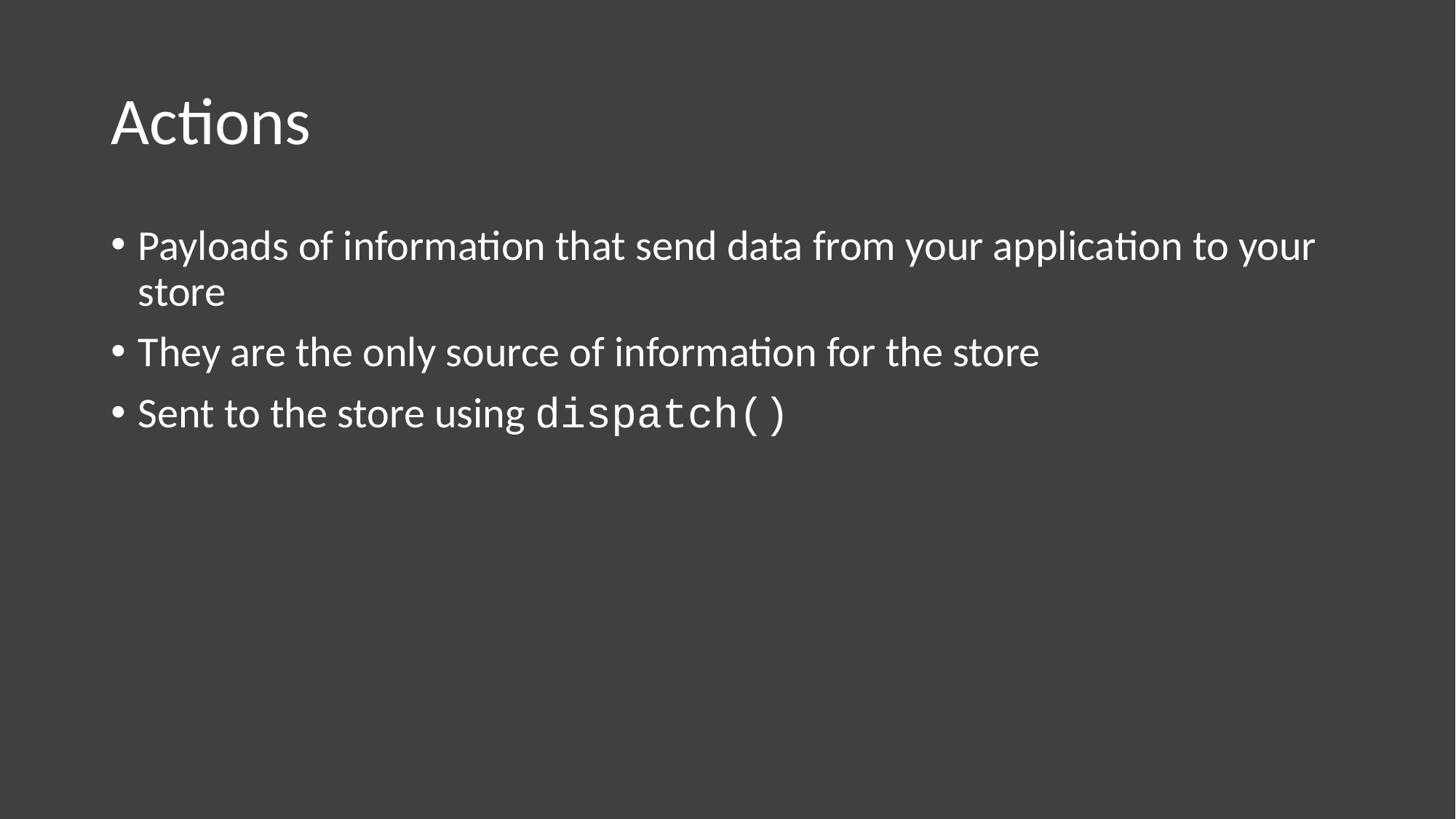

# Actions
Payloads of information that send data from your application to your store
They are the only source of information for the store
Sent to the store using dispatch()